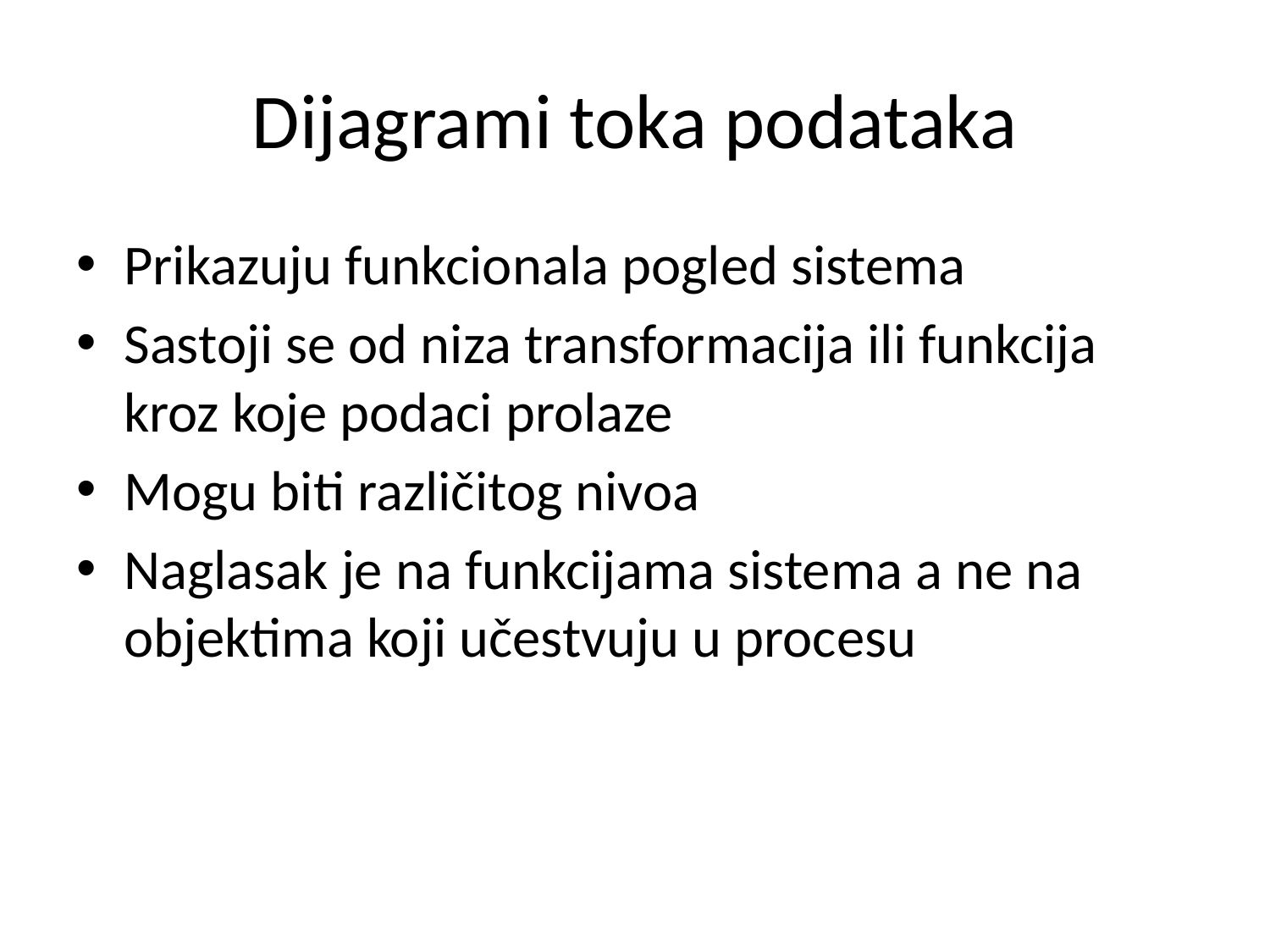

# Dijagrami toka podataka
Prikazuju funkcionala pogled sistema
Sastoji se od niza transformacija ili funkcija kroz koje podaci prolaze
Mogu biti različitog nivoa
Naglasak je na funkcijama sistema a ne na objektima koji učestvuju u procesu